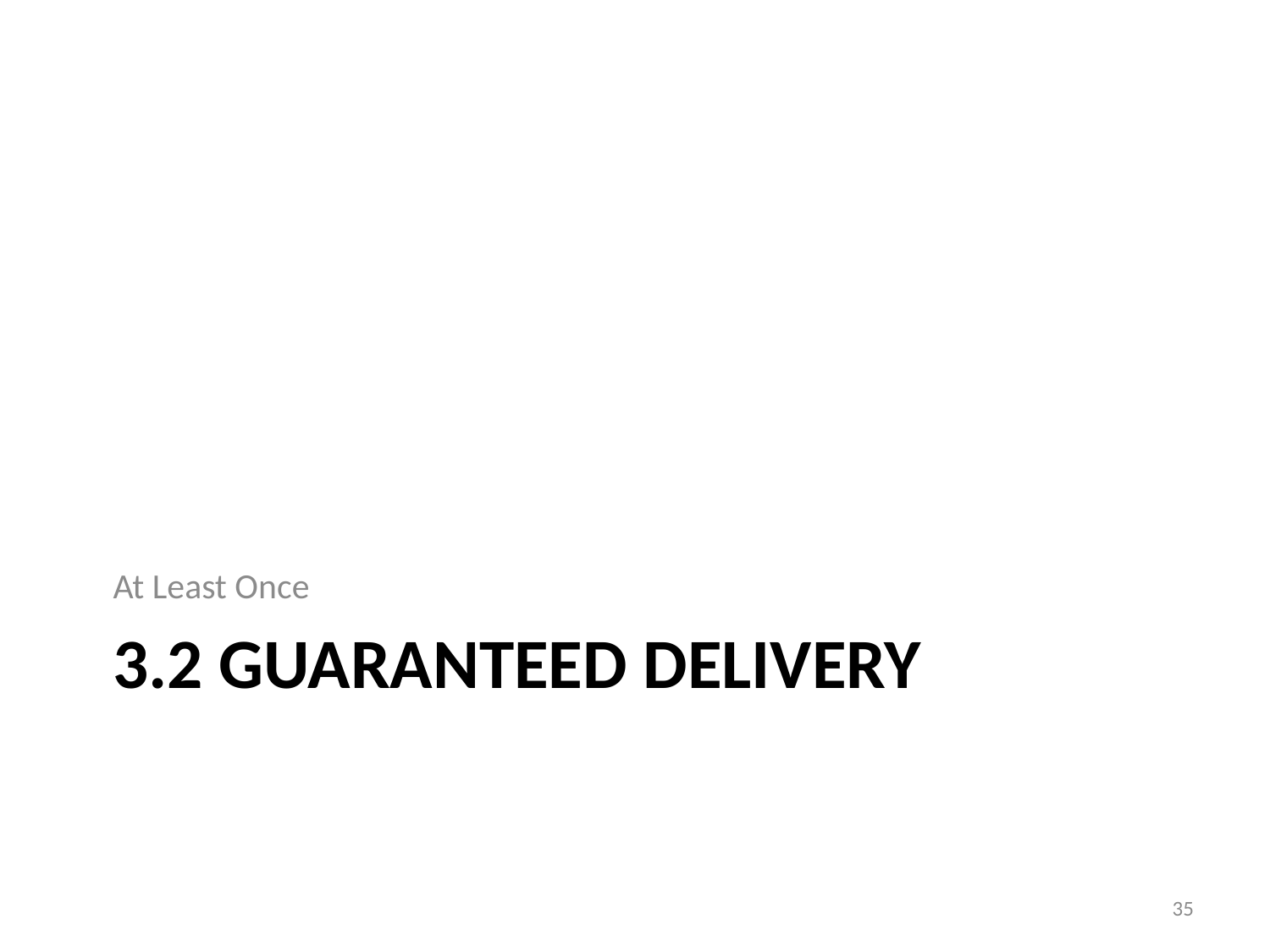

At Least Once
# 3.2 guaranteed delivery
35